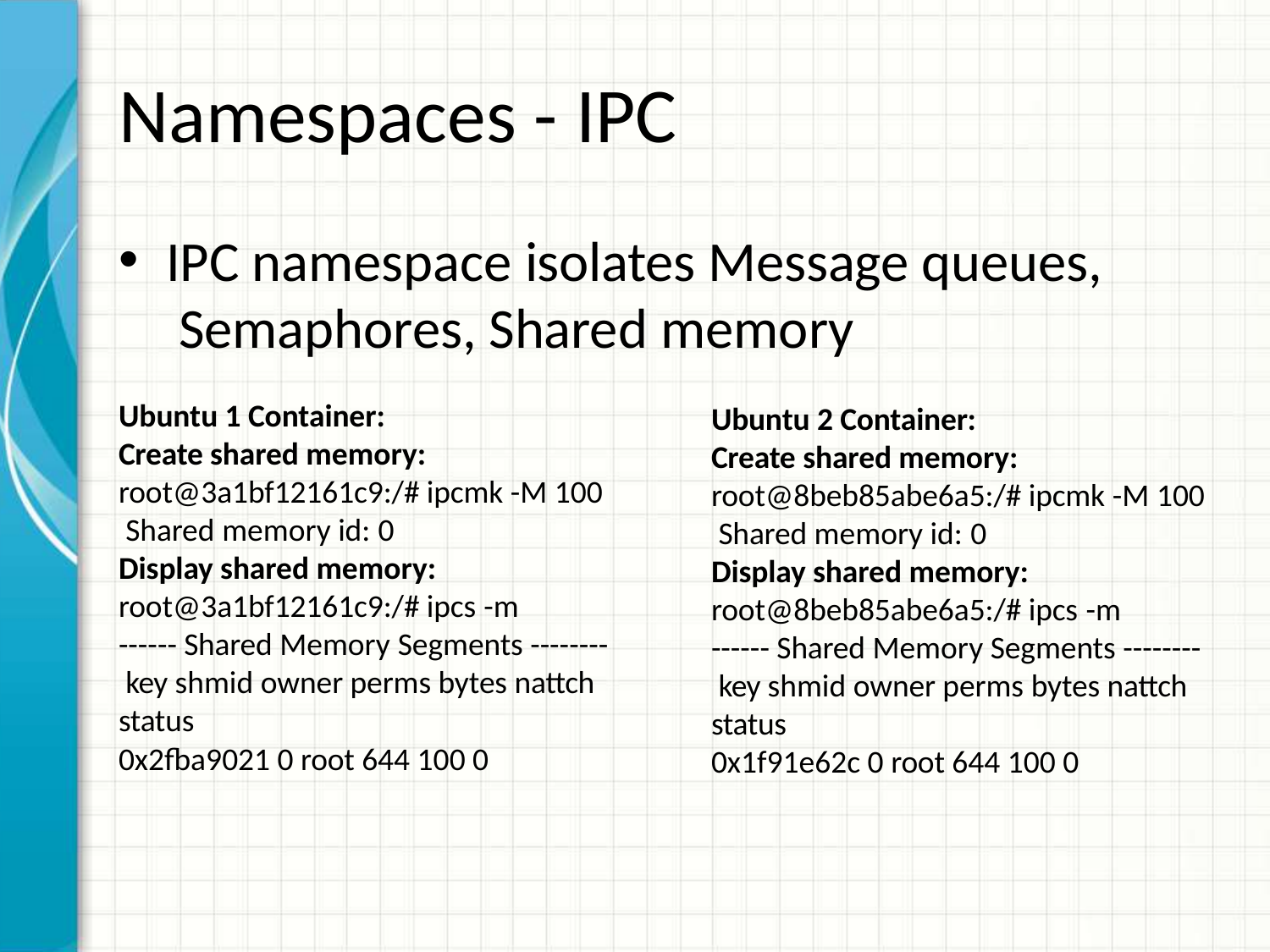

# Namespaces - IPC
IPC namespace isolates Message queues,  Semaphores, Shared memory
Ubuntu 1 Container:
Create shared memory:  root@3a1bf12161c9:/# ipcmk -M 100  Shared memory id: 0
Display shared memory:
root@3a1bf12161c9:/# ipcs -m
------ Shared Memory Segments --------  key shmid owner perms bytes nattch  status
0x2fba9021 0 root 644 100 0
Ubuntu 2 Container:
Create shared memory:  root@8beb85abe6a5:/# ipcmk -M 100  Shared memory id: 0
Display shared memory:
root@8beb85abe6a5:/# ipcs -m
------ Shared Memory Segments --------  key shmid owner perms bytes nattch  status
0x1f91e62c 0 root 644 100 0